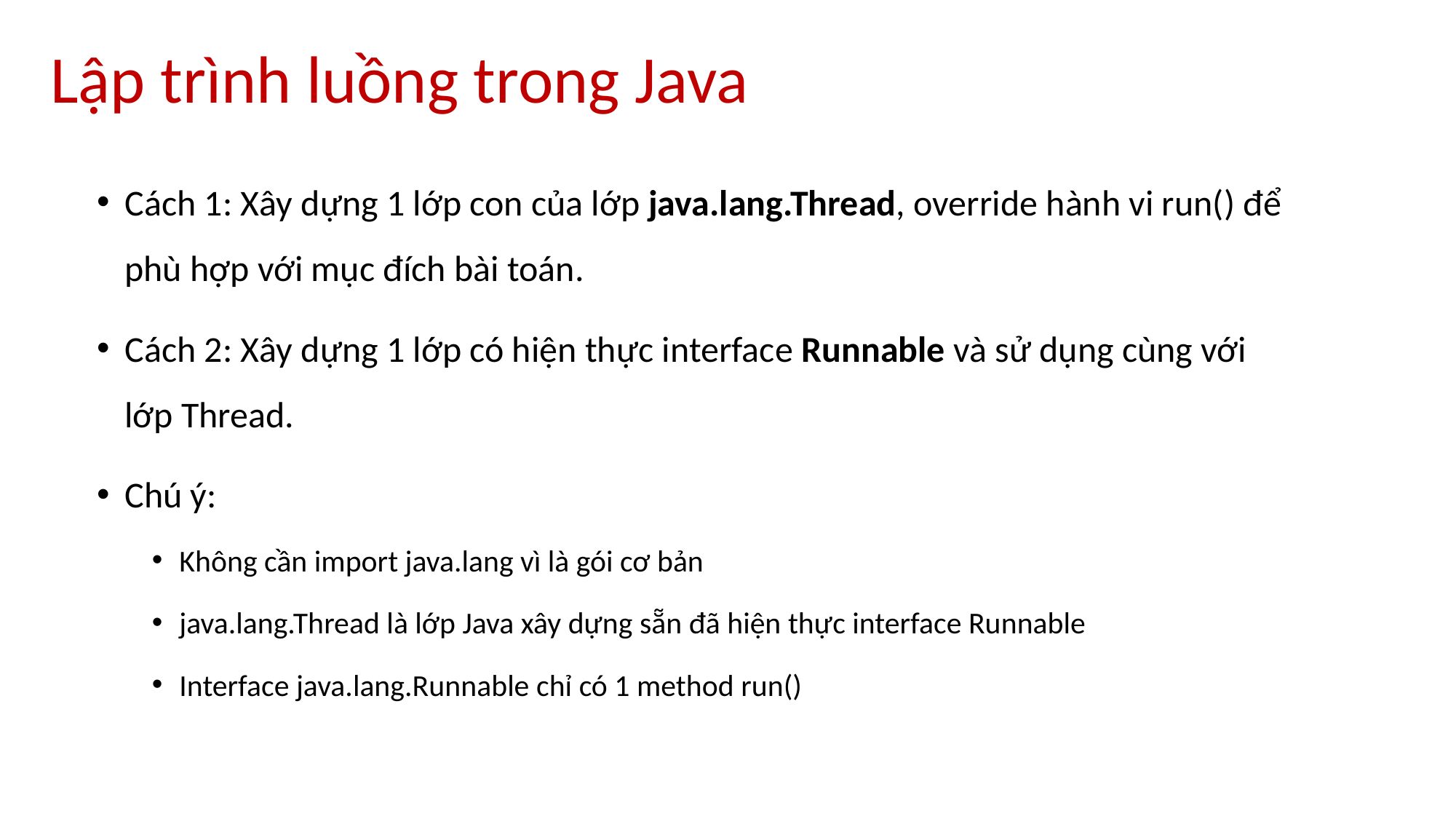

# Lập trình luồng trong Java
Cách 1: Xây dựng 1 lớp con của lớp java.lang.Thread, override hành vi run() để phù hợp với mục đích bài toán.
Cách 2: Xây dựng 1 lớp có hiện thực interface Runnable và sử dụng cùng với lớp Thread.
Chú ý:
Không cần import java.lang vì là gói cơ bản
java.lang.Thread là lớp Java xây dựng sẵn đã hiện thực interface Runnable
Interface java.lang.Runnable chỉ có 1 method run()